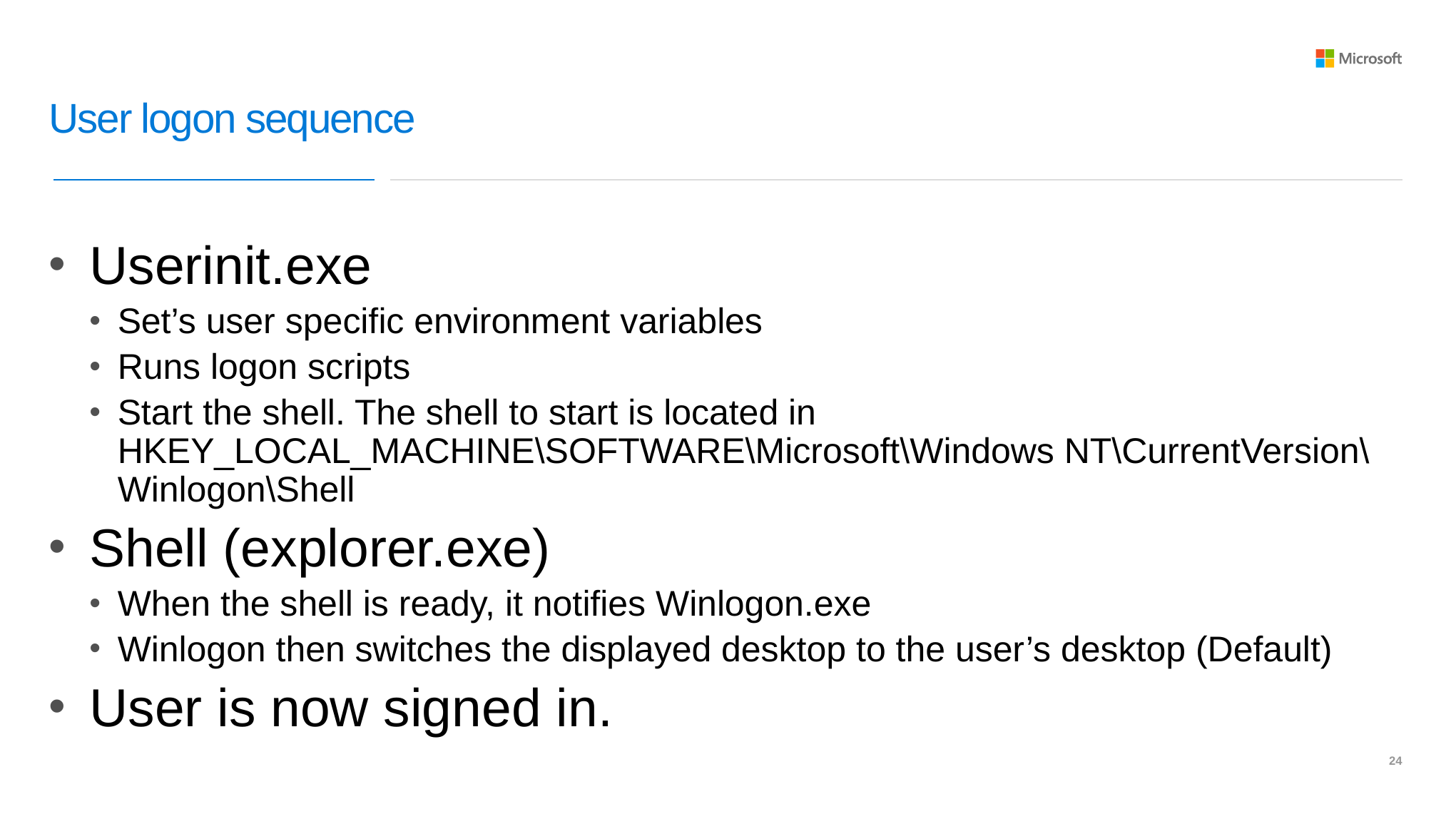

# User logon sequence
Userinit.exe
Set’s user specific environment variables
Runs logon scripts
Start the shell. The shell to start is located in
HKEY_LOCAL_MACHINE\SOFTWARE\Microsoft\Windows NT\CurrentVersion\Winlogon\Shell
Shell (explorer.exe)
When the shell is ready, it notifies Winlogon.exe
Winlogon then switches the displayed desktop to the user’s desktop (Default)
User is now signed in.
24